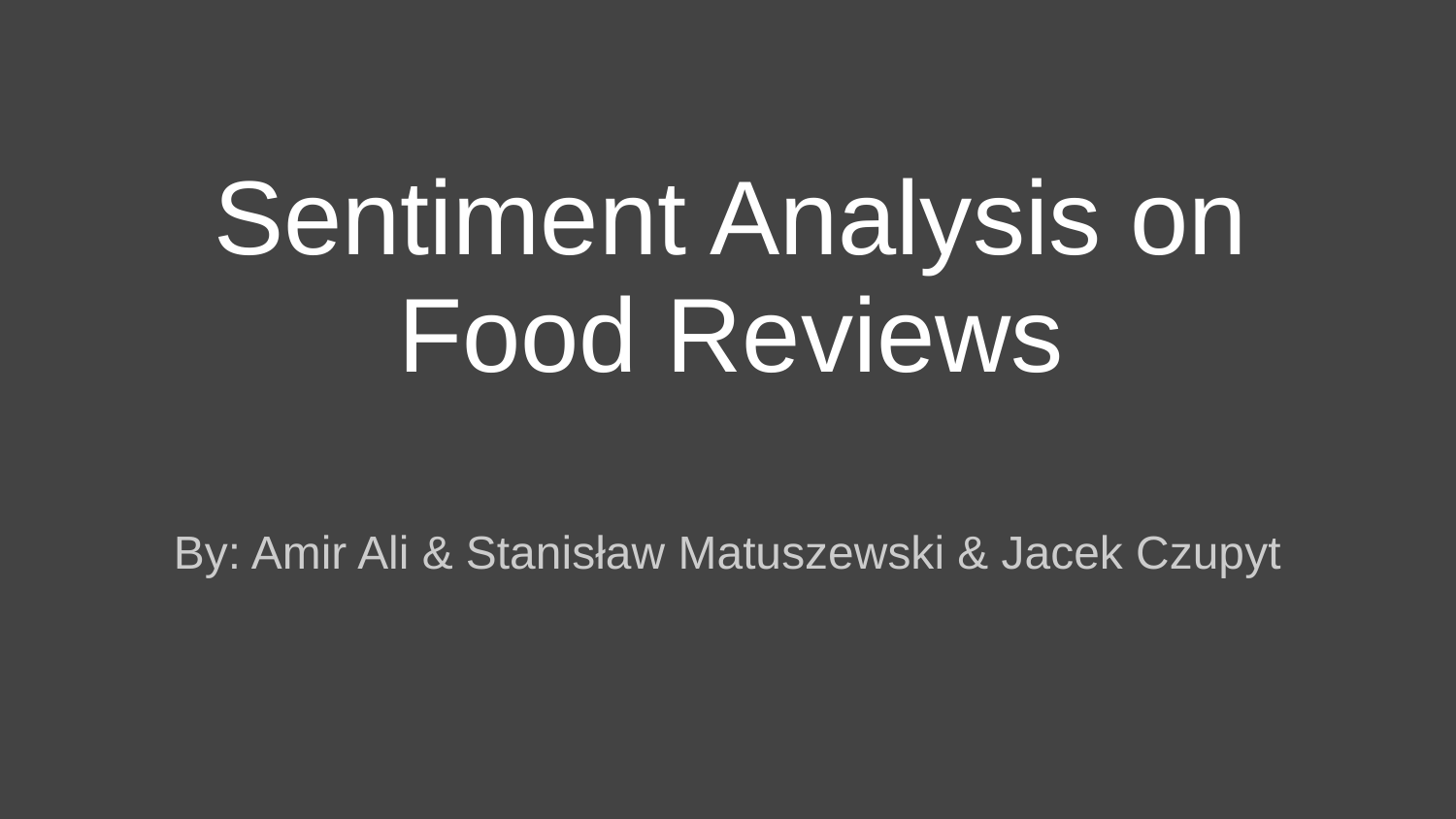

# Sentiment Analysis on Food Reviews
By: Amir Ali & Stanisław Matuszewski & Jacek Czupyt